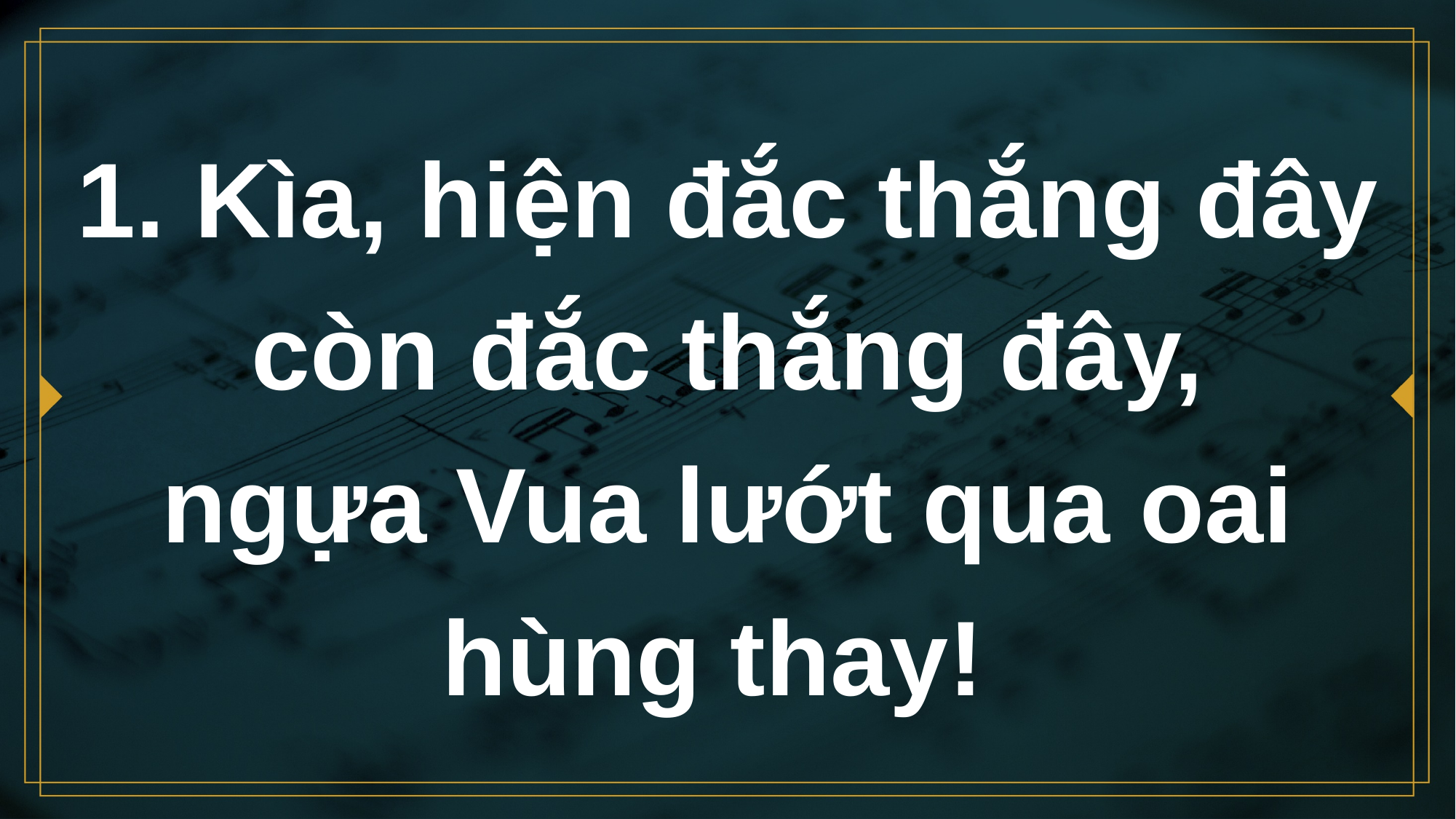

# 1. Kìa, hiện đắc thắng đây còn đắc thắng đây, ngựa Vua lướt qua oai hùng thay!